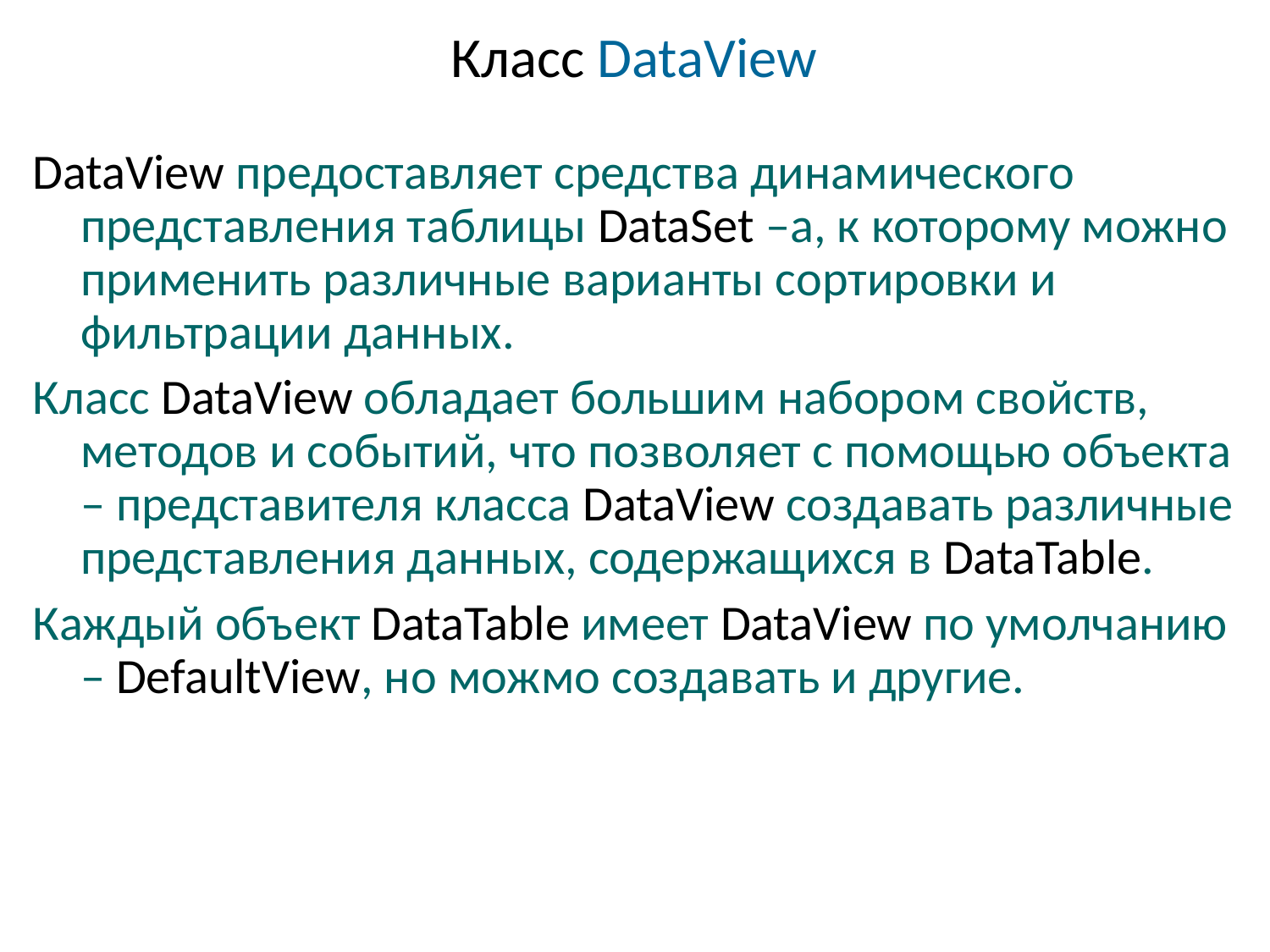

# Класс DataView
DataView предоставляет средства динамического представления таблицы DataSet –а, к которому можно применить различные варианты сортировки и фильтрации данных.
Класс DataView обладает большим набором свойств, методов и событий, что позволяет с помощью объекта – представителя класса DataView создавать различные представления данных, содержащихся в DataTable.
Каждый объект DataTable имеет DataView по умолчанию – DefaultView, но можмо создавать и другие.